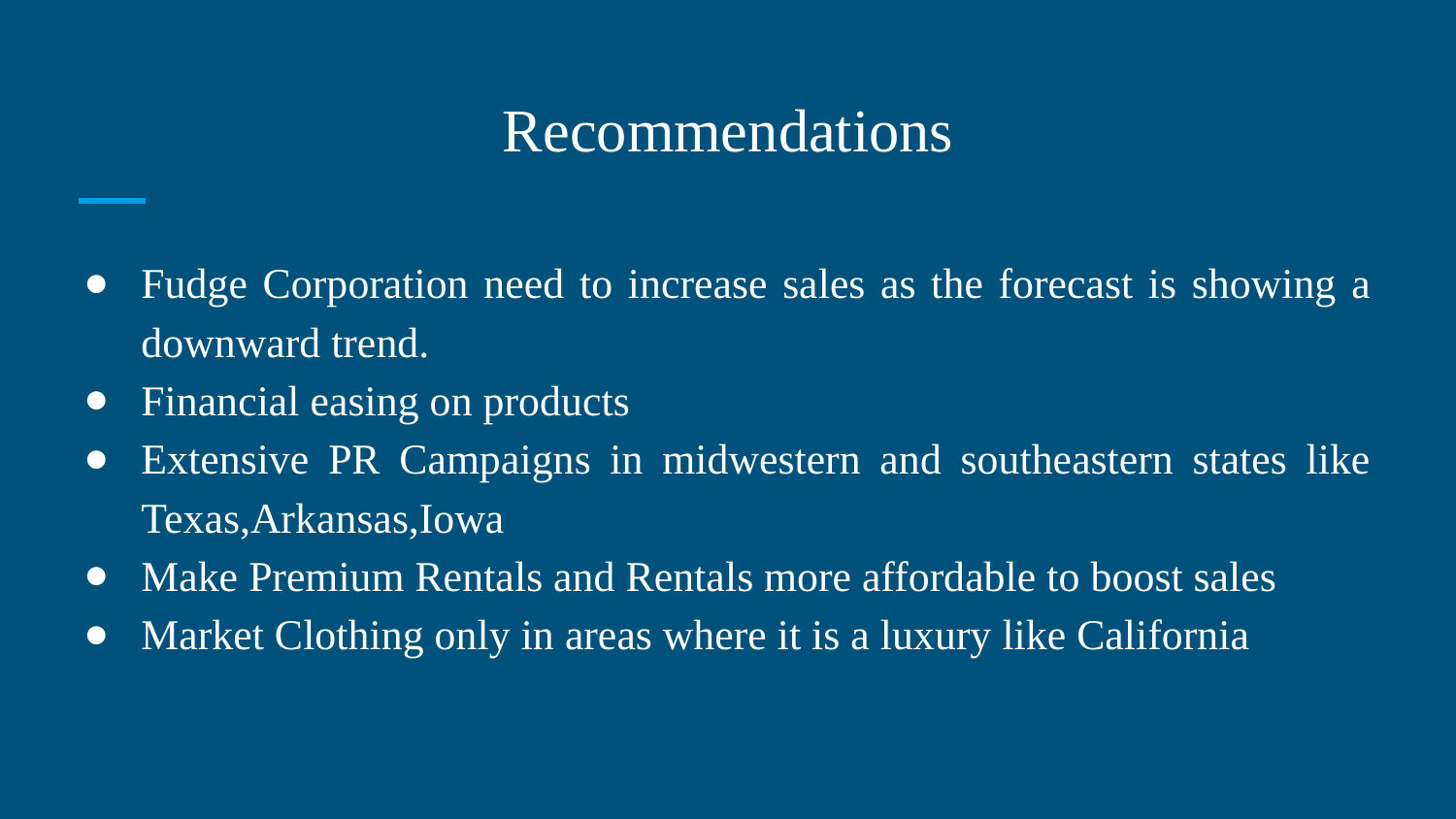

# Recommendations
Fudge Corporation need to increase sales as the forecast is showing a downward trend.
Financial easing on products
Extensive PR Campaigns in midwestern and southeastern states like Texas,Arkansas,Iowa
Make Premium Rentals and Rentals more affordable to boost sales
Market Clothing only in areas where it is a luxury like California